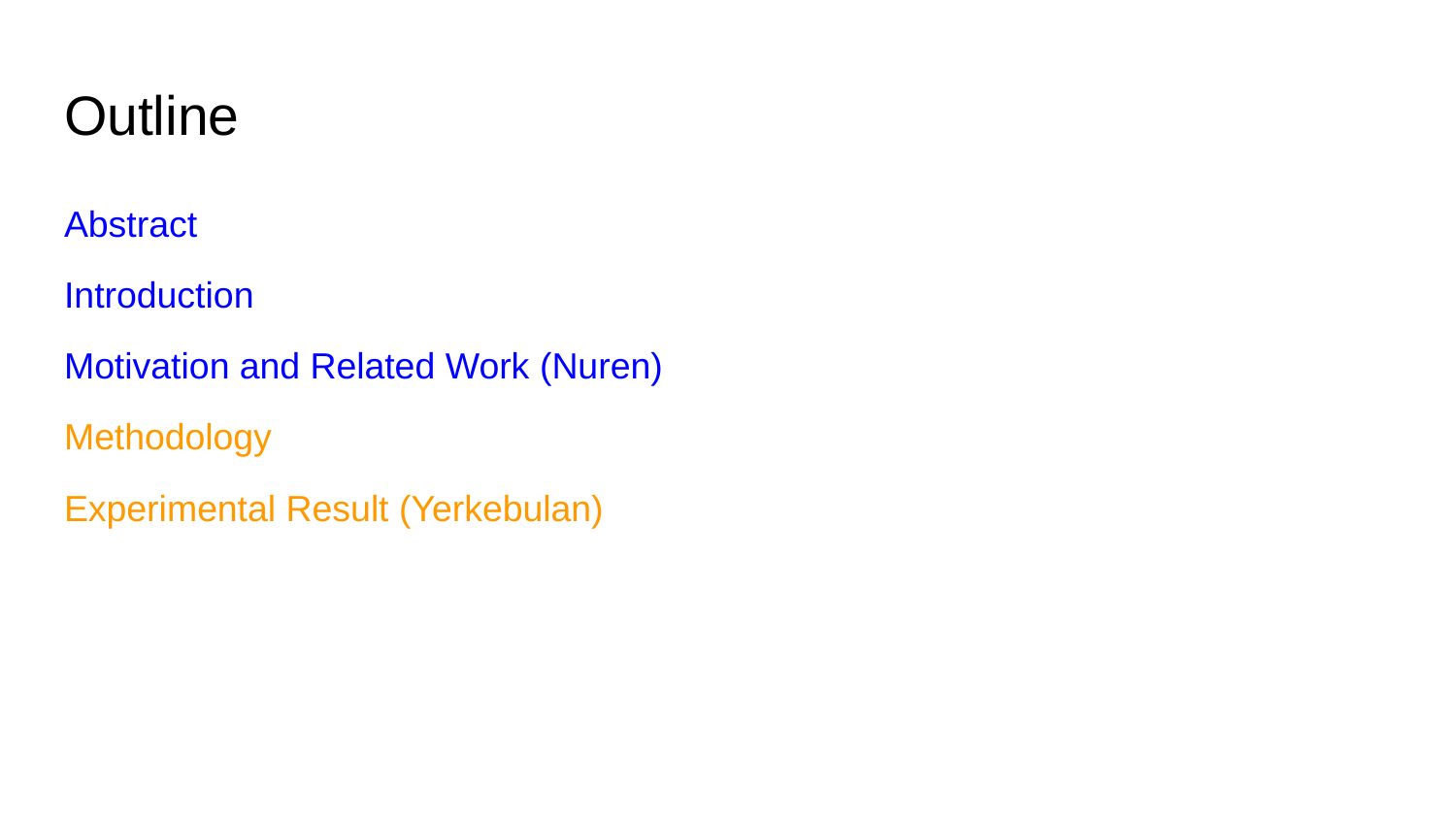

# Outline
Abstract
Introduction
Motivation and Related Work (Nuren)
Methodology
Experimental Result (Yerkebulan)